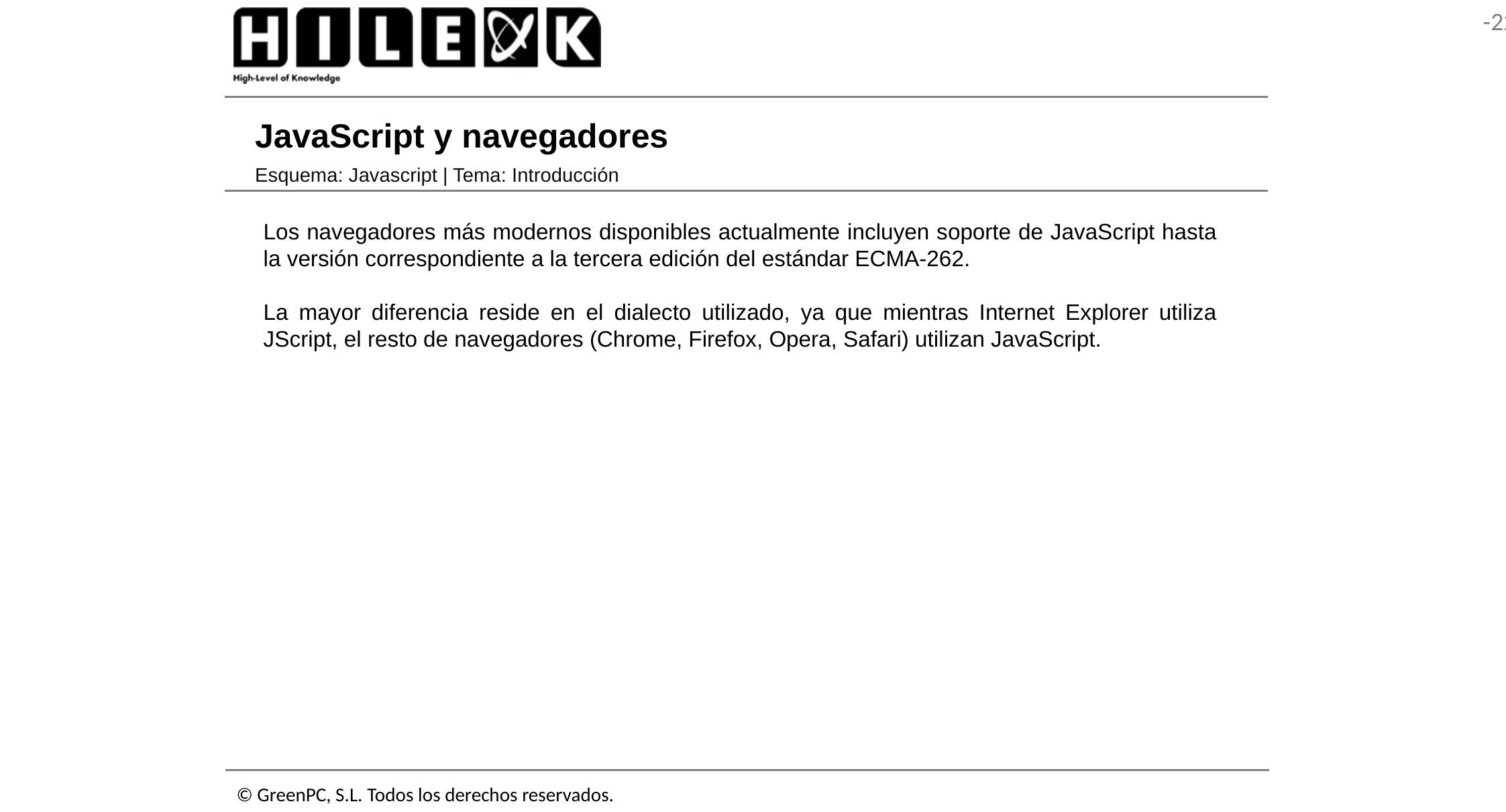

# JavaScript y navegadores
Esquema: Javascript | Tema: Introducción
Los navegadores más modernos disponibles actualmente incluyen soporte de JavaScript hasta la versión correspondiente a la tercera edición del estándar ECMA-262.

La mayor diferencia reside en el dialecto utilizado, ya que mientras Internet Explorer utiliza JScript, el resto de navegadores (Chrome, Firefox, Opera, Safari) utilizan JavaScript.